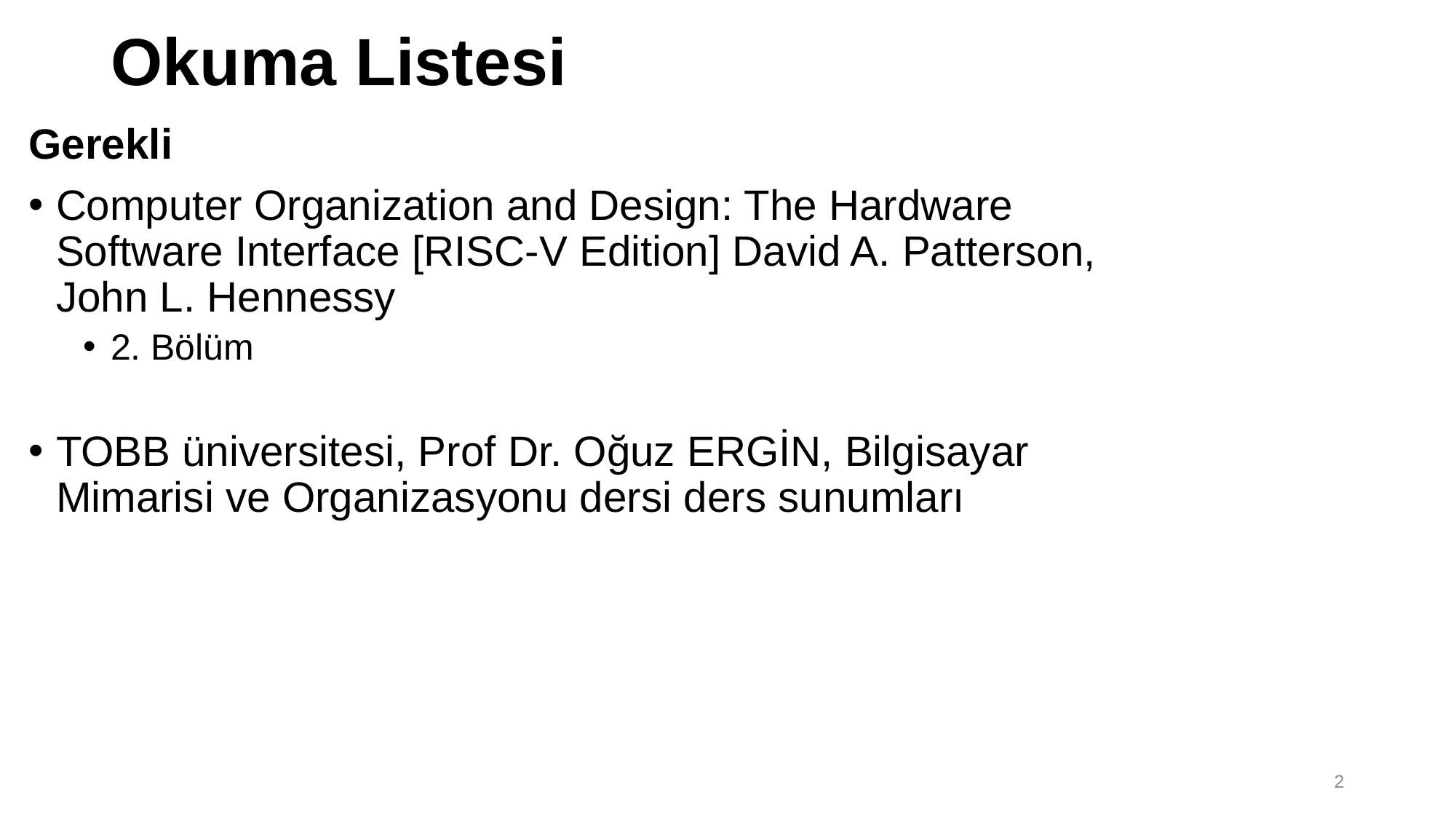

# Okuma Listesi
Gerekli
Computer Organization and Design: The Hardware Software Interface [RISC-V Edition] David A. Patterson, John L. Hennessy
2. Bölüm

TOBB üniversitesi, Prof Dr. Oğuz ERGİN, Bilgisayar Mimarisi ve Organizasyonu dersi ders sunumları

2